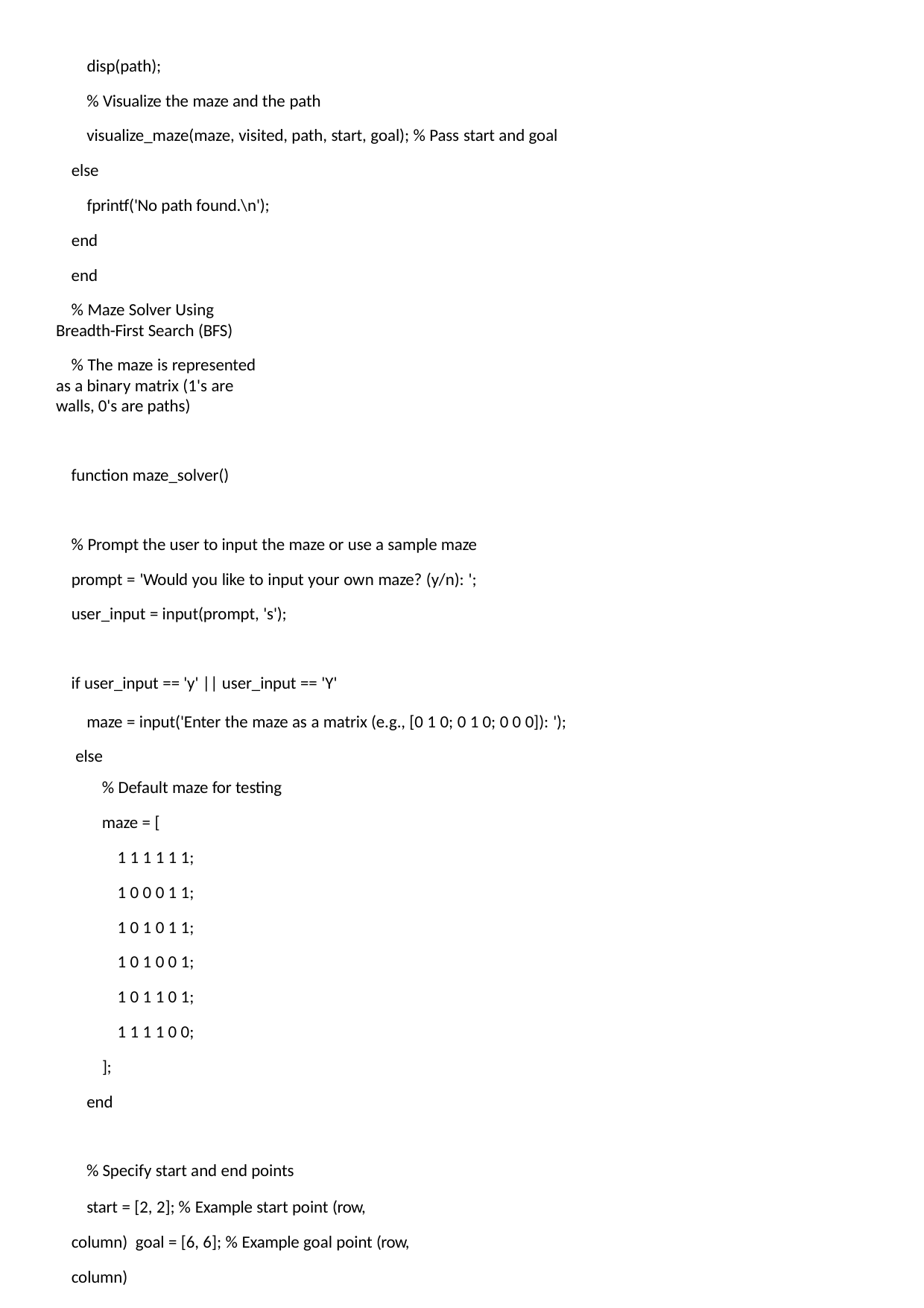

disp(path);
% Visualize the maze and the path
visualize_maze(maze, visited, path, start, goal); % Pass start and goal  else
fprintf('No path found.\n');  end
end
% Maze Solver Using Breadth-First Search (BFS)
% The maze is represented as a binary matrix (1's are walls, 0's are paths)

function maze_solver()

% Prompt the user to input the maze or use a sample maze  prompt = 'Would you like to input your own maze? (y/n): ';  user_input = input(prompt, 's');

if user_input == 'y' || user_input == 'Y'
maze = input('Enter the maze as a matrix (e.g., [0 1 0; 0 1 0; 0 0 0]): ');  else
% Default maze for testing
maze = [
1 1 1 1 1 1;
1 0 0 0 1 1;
1 0 1 0 1 1;
1 0 1 0 0 1;
1 0 1 1 0 1;
1 1 1 1 0 0;
];
end

% Specify start and end points
start = [2, 2]; % Example start point (row, column)  goal = [6, 6]; % Example goal point (row, column)